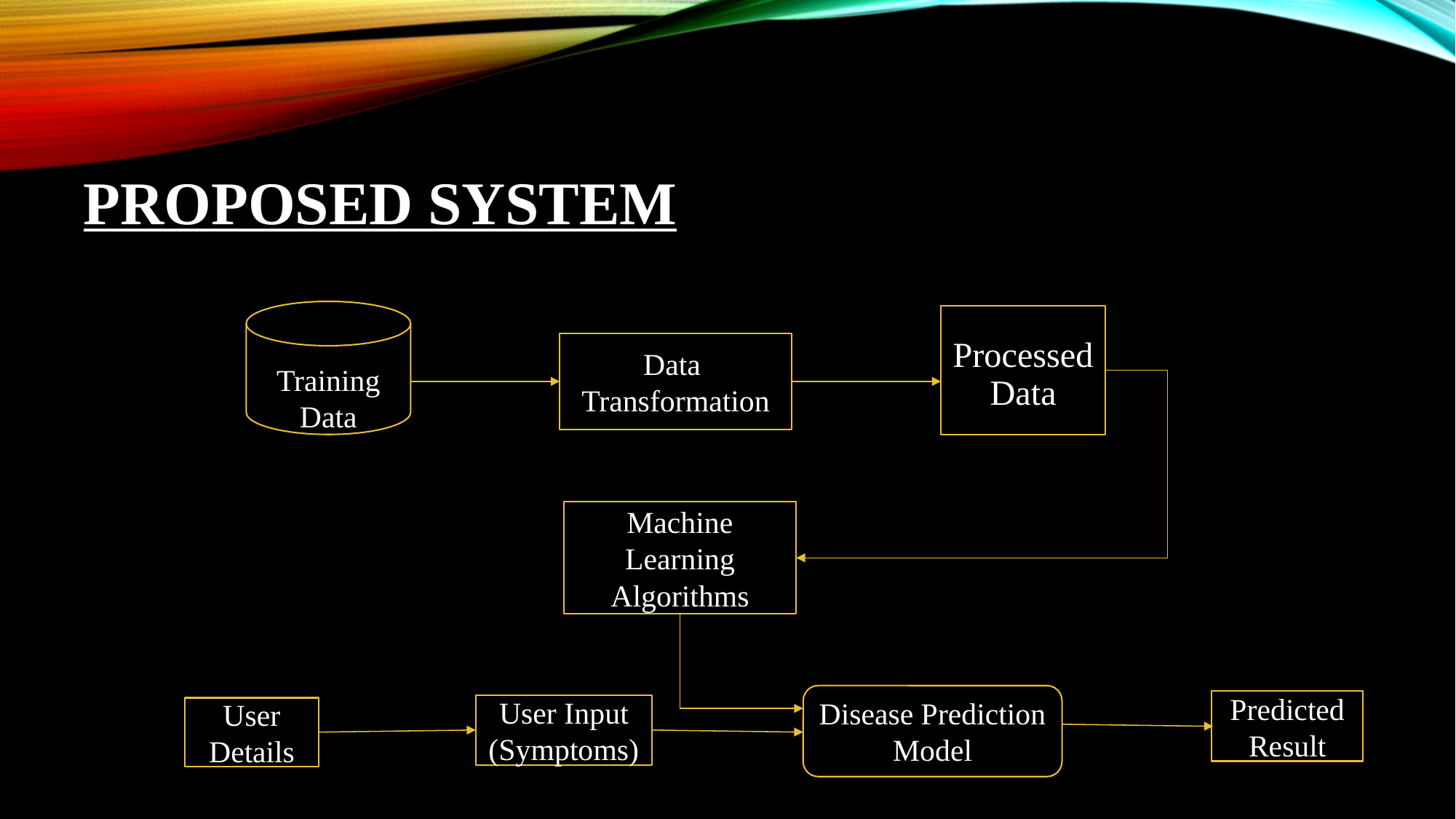

# PROPOSED SYSTEM

Training Data
Processed
Data
Data
Transformation
Machine Learning
Algorithms
Disease Prediction Model
Predicted Result
User Input
(Symptoms)
User Details